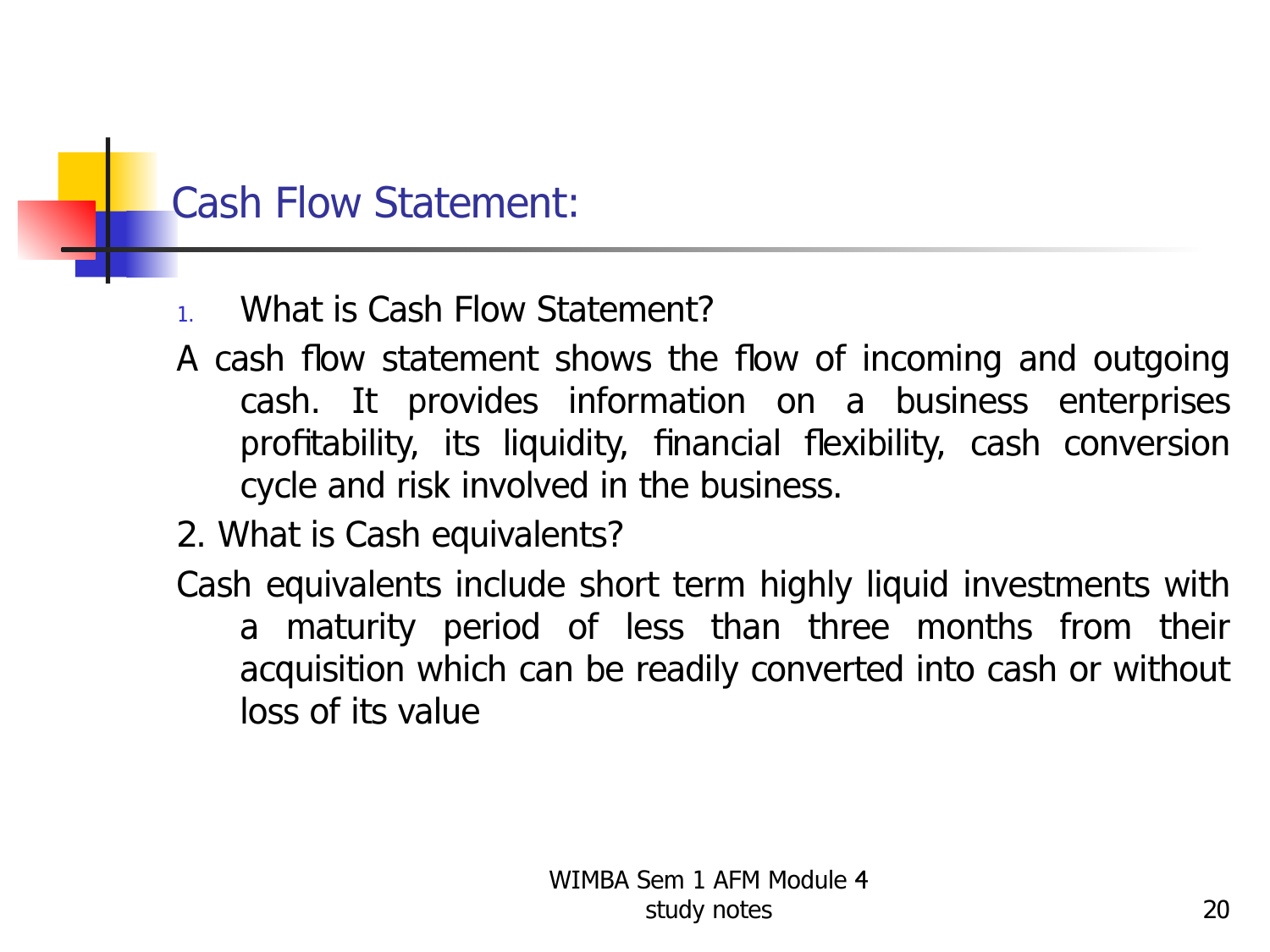

# Cash Flow Statement:
What is Cash Flow Statement?
A cash flow statement shows the flow of incoming and outgoing cash. It provides information on a business enterprises profitability, its liquidity, financial flexibility, cash conversion cycle and risk involved in the business.
2. What is Cash equivalents?
Cash equivalents include short term highly liquid investments with a maturity period of less than three months from their acquisition which can be readily converted into cash or without loss of its value
WIMBA Sem 1 AFM Module 4 study notes
20